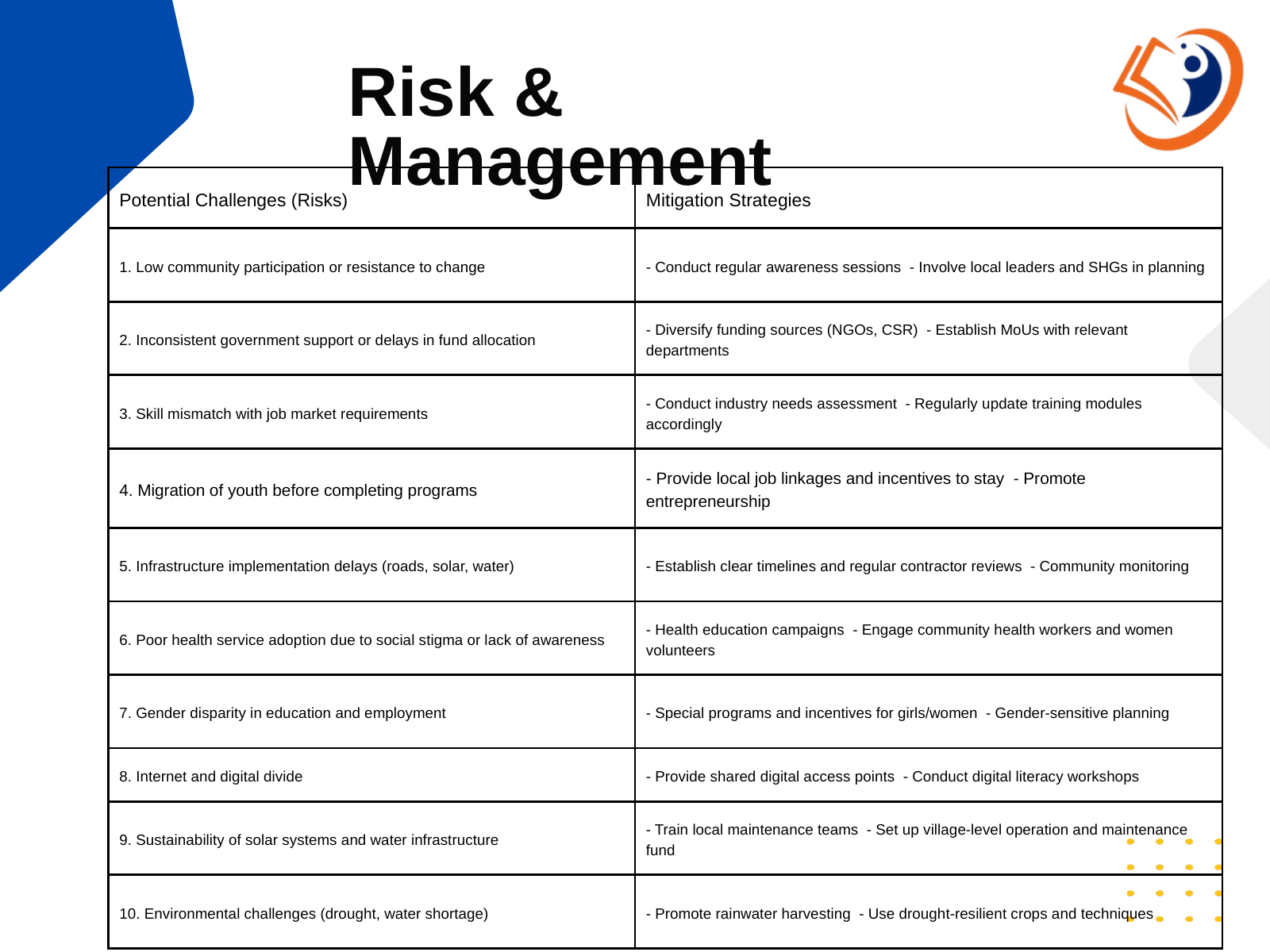

Risk & Management
| Potential Challenges (Risks) | Mitigation Strategies |
| --- | --- |
| 1. Low community participation or resistance to change | - Conduct regular awareness sessions - Involve local leaders and SHGs in planning |
| 2. Inconsistent government support or delays in fund allocation | - Diversify funding sources (NGOs, CSR) - Establish MoUs with relevant departments |
| 3. Skill mismatch with job market requirements | - Conduct industry needs assessment - Regularly update training modules accordingly |
| 4. Migration of youth before completing programs | - Provide local job linkages and incentives to stay - Promote entrepreneurship |
| 5. Infrastructure implementation delays (roads, solar, water) | - Establish clear timelines and regular contractor reviews - Community monitoring |
| 6. Poor health service adoption due to social stigma or lack of awareness | - Health education campaigns - Engage community health workers and women volunteers |
| 7. Gender disparity in education and employment | - Special programs and incentives for girls/women - Gender-sensitive planning |
| 8. Internet and digital divide | - Provide shared digital access points - Conduct digital literacy workshops |
| 9. Sustainability of solar systems and water infrastructure | - Train local maintenance teams - Set up village-level operation and maintenance fund |
| 10. Environmental challenges (drought, water shortage) | - Promote rainwater harvesting - Use drought-resilient crops and techniques |